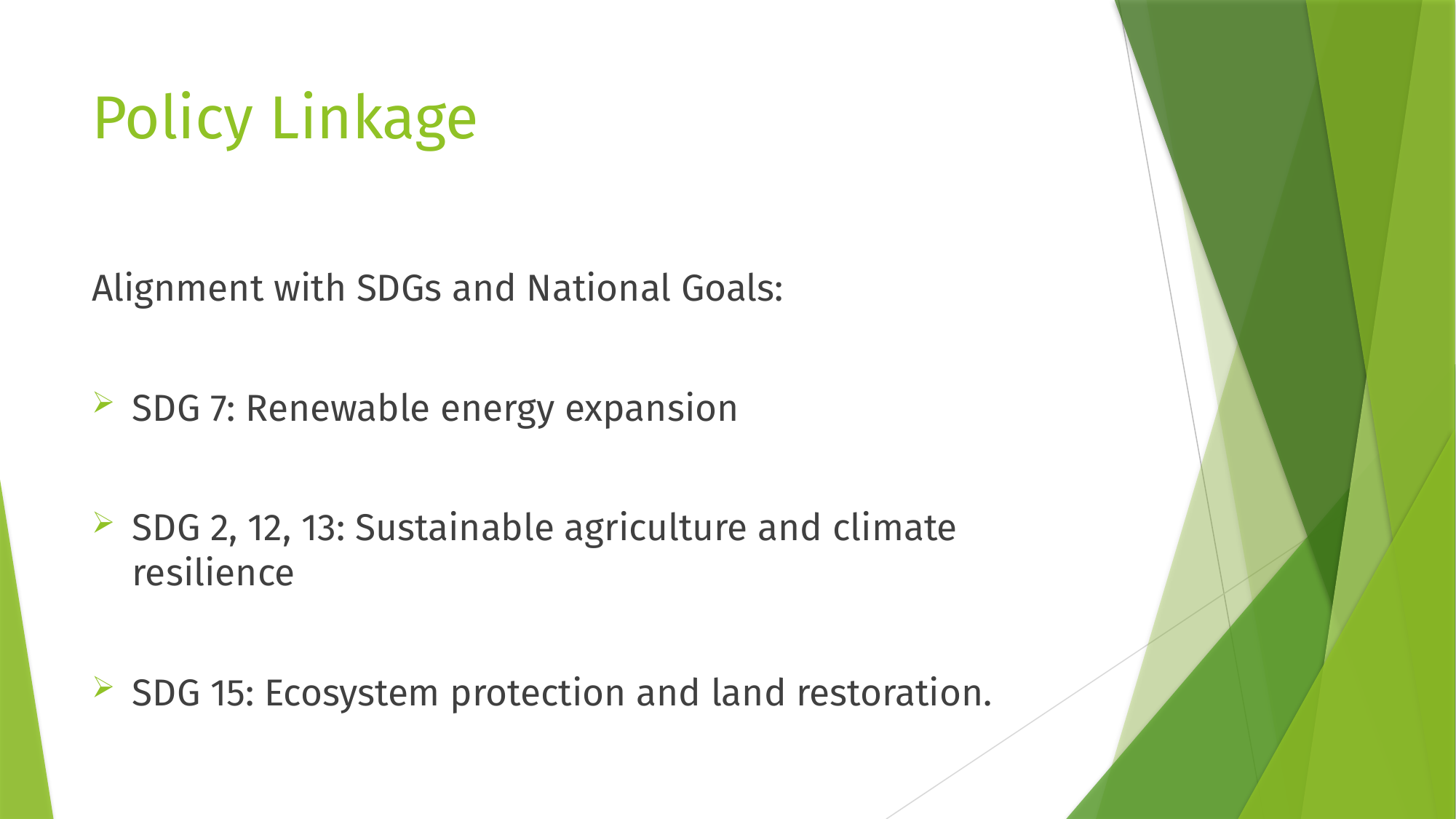

# Policy Linkage
Alignment with SDGs and National Goals:

SDG 7: Renewable energy expansion

SDG 2, 12, 13: Sustainable agriculture and climate resilience

SDG 15: Ecosystem protection and land restoration.